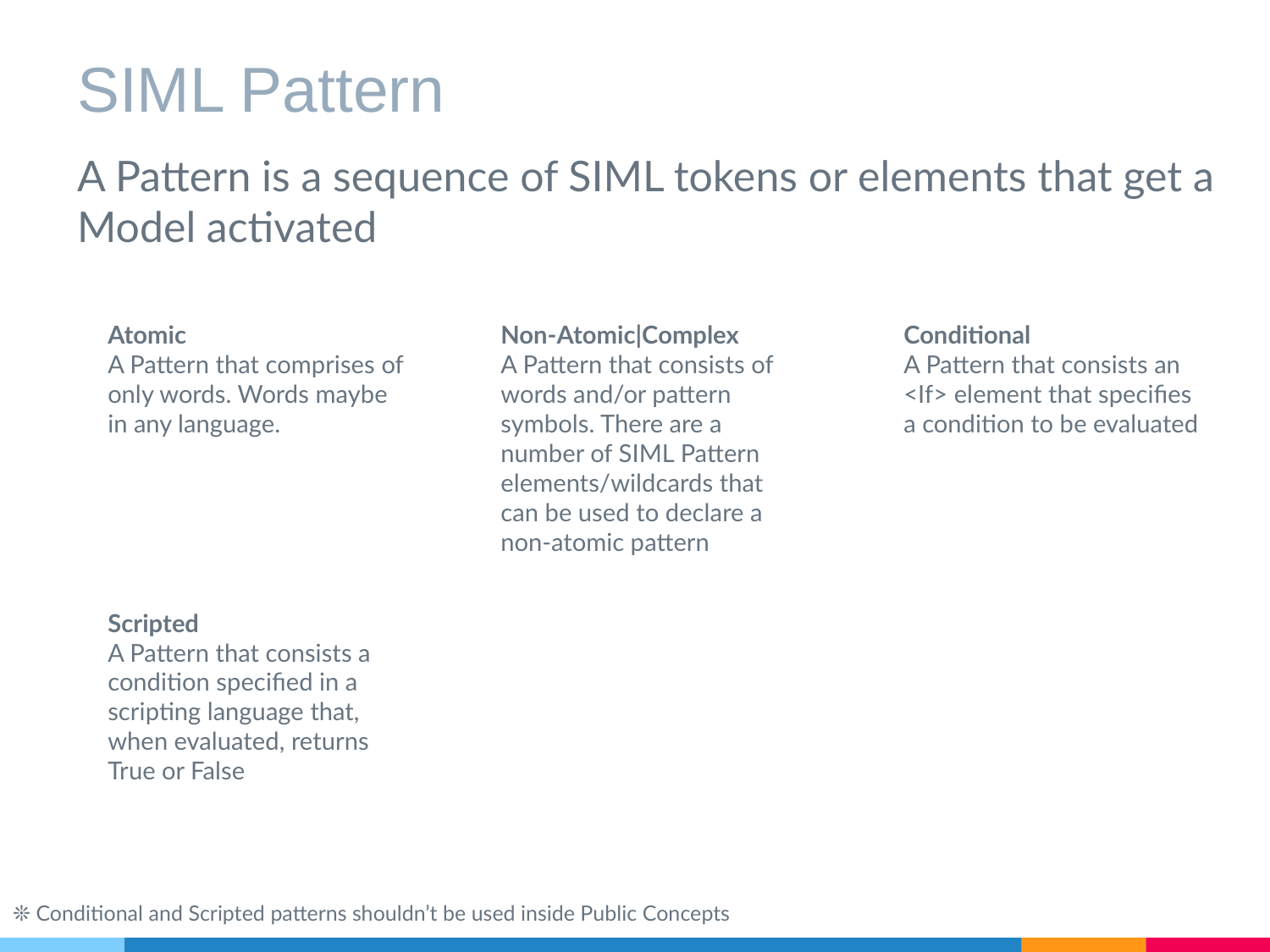

# SIML Pattern
A Pattern is a sequence of SIML tokens or elements that get a Model activated
Atomic
A Pattern that comprises of only words. Words maybe in any language.
Non-Atomic|Complex
A Pattern that consists of words and/or pattern symbols. There are a number of SIML Pattern elements/wildcards that can be used to declare a non-atomic pattern

Conditional
A Pattern that consists an <If> element that specifies a condition to be evaluated
Scripted
A Pattern that consists a condition specified in a scripting language that, when evaluated, returns True or False

❊ Conditional and Scripted patterns shouldn’t be used inside Public Concepts